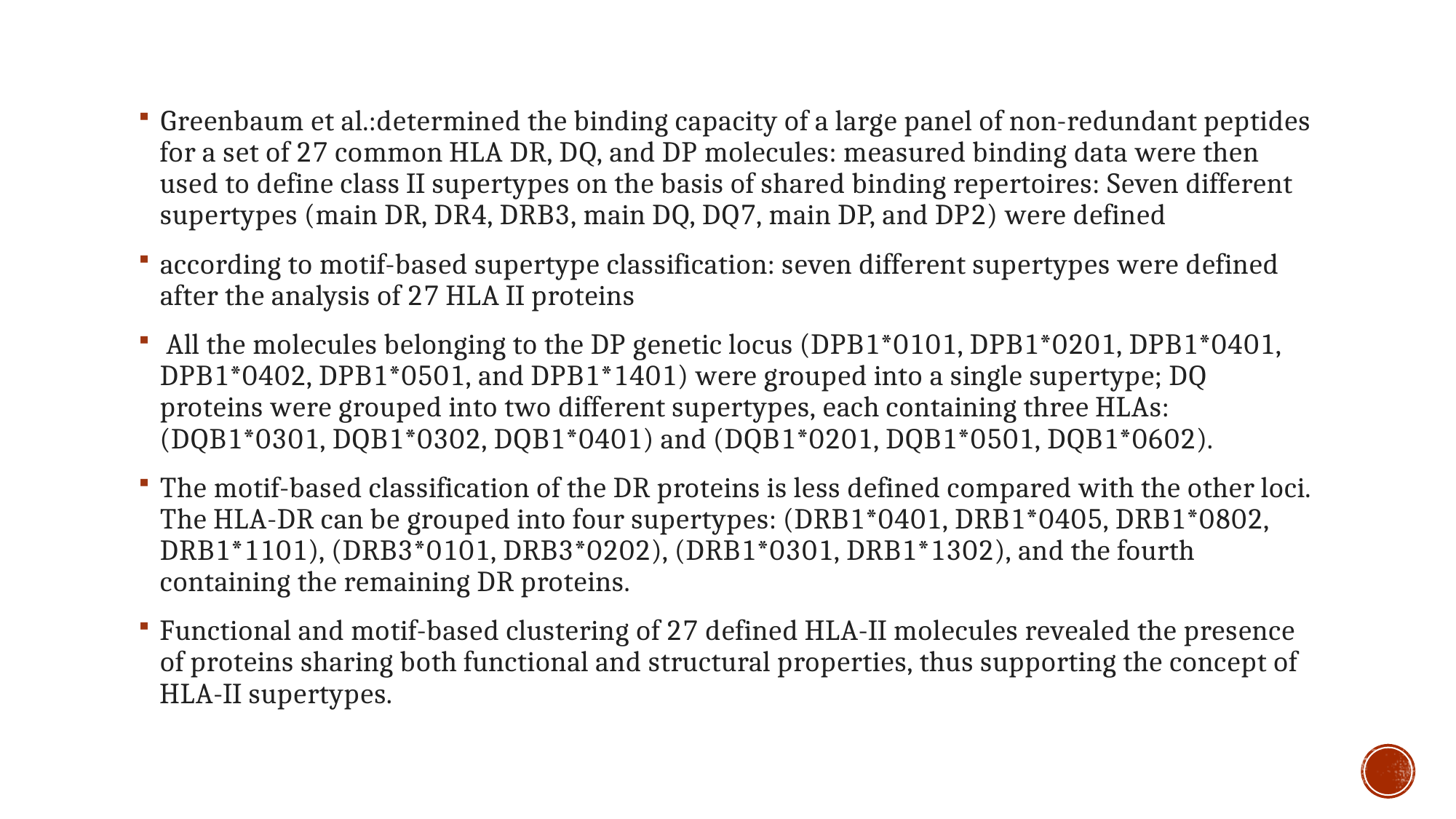

Greenbaum et al.:determined the binding capacity of a large panel of non-redundant peptides for a set of 27 common HLA DR, DQ, and DP molecules: measured binding data were then used to define class II supertypes on the basis of shared binding repertoires: Seven different supertypes (main DR, DR4, DRB3, main DQ, DQ7, main DP, and DP2) were defined
according to motif-based supertype classification: seven different supertypes were defined after the analysis of 27 HLA II proteins
 All the molecules belonging to the DP genetic locus (DPB1*0101, DPB1*0201, DPB1*0401, DPB1*0402, DPB1*0501, and DPB1*1401) were grouped into a single supertype; DQ proteins were grouped into two different supertypes, each containing three HLAs: (DQB1*0301, DQB1*0302, DQB1*0401) and (DQB1*0201, DQB1*0501, DQB1*0602).
The motif-based classification of the DR proteins is less defined compared with the other loci. The HLA-DR can be grouped into four supertypes: (DRB1*0401, DRB1*0405, DRB1*0802, DRB1*1101), (DRB3*0101, DRB3*0202), (DRB1*0301, DRB1*1302), and the fourth containing the remaining DR proteins.
Functional and motif-based clustering of 27 defined HLA-II molecules revealed the presence of proteins sharing both functional and structural properties, thus supporting the concept of HLA-II supertypes.